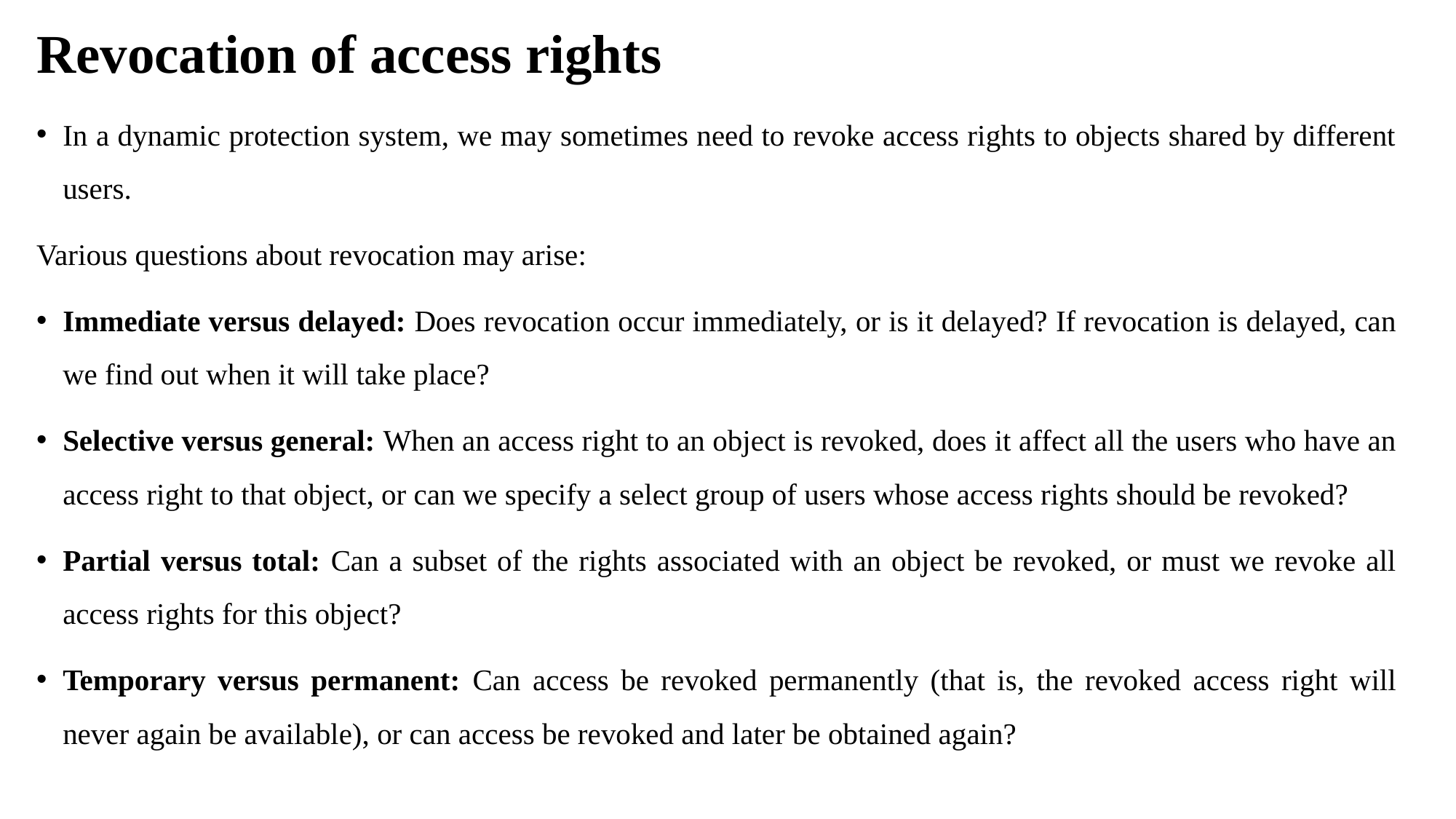

# Revocation of access rights
In a dynamic protection system, we may sometimes need to revoke access rights to objects shared by different users.
Various questions about revocation may arise:
Immediate versus delayed: Does revocation occur immediately, or is it delayed? If revocation is delayed, can we find out when it will take place?
Selective versus general: When an access right to an object is revoked, does it affect all the users who have an access right to that object, or can we specify a select group of users whose access rights should be revoked?
Partial versus total: Can a subset of the rights associated with an object be revoked, or must we revoke all access rights for this object?
Temporary versus permanent: Can access be revoked permanently (that is, the revoked access right will never again be available), or can access be revoked and later be obtained again?